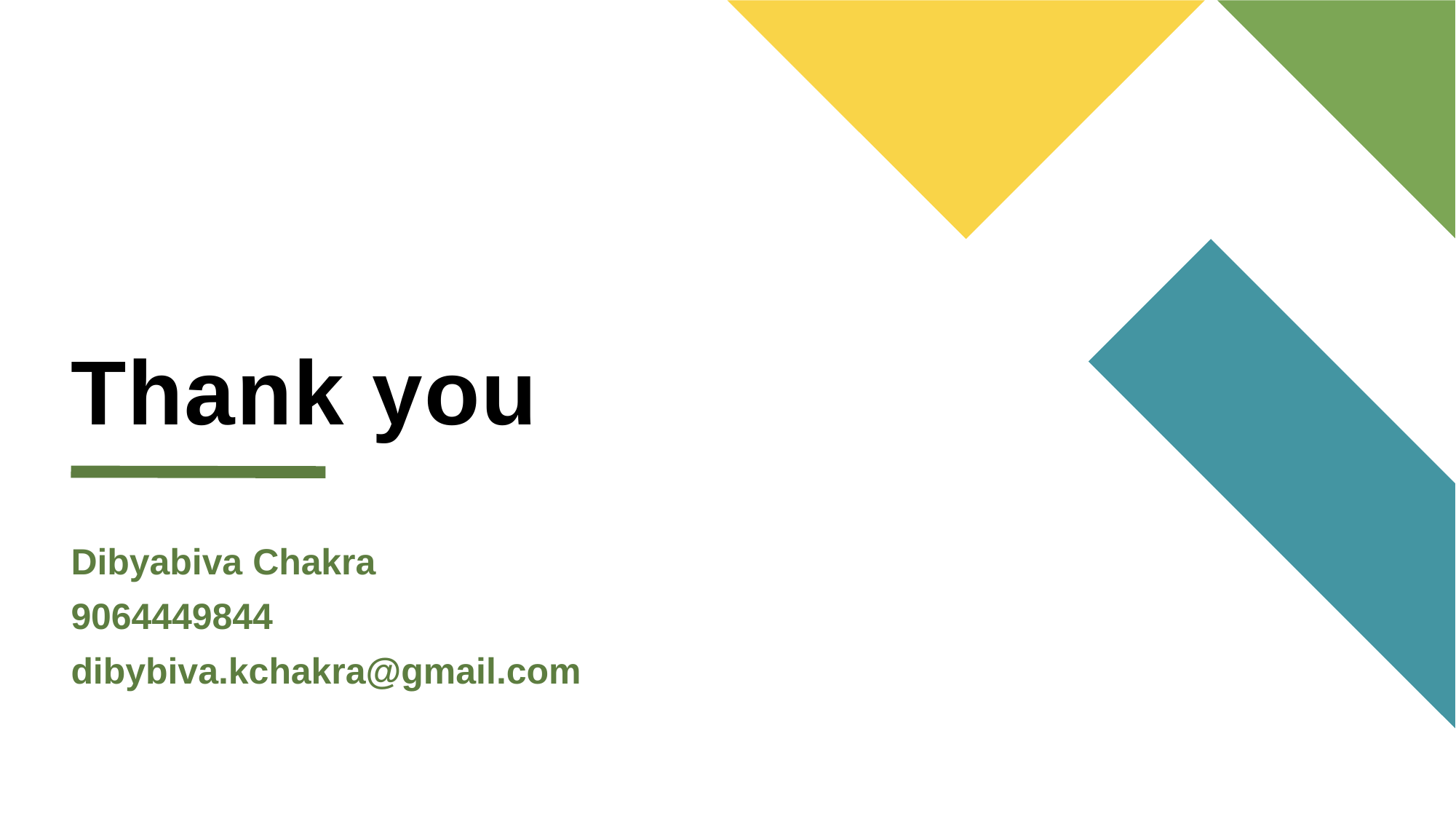

# Thank you
Dibyabiva Chakra
9064449844
dibybiva.kchakra@gmail.com